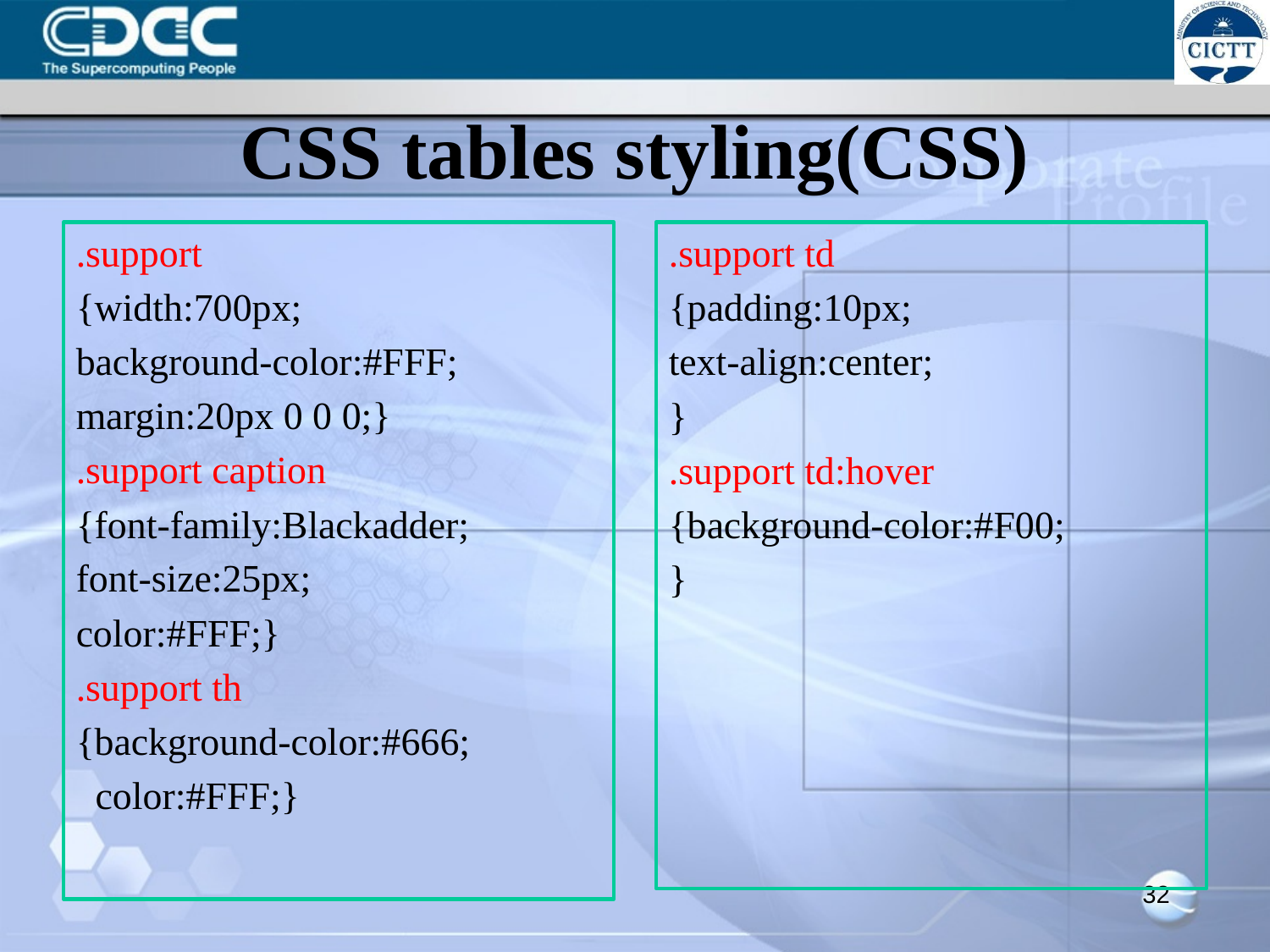

# CSS tables styling(CSS)
.support
{width:700px;
background-color:#FFF;
margin:20px 0 0 0;}
.support caption
{font-family:Blackadder;
font-size:25px;
color:#FFF;}
.support th
{background-color:#666;
  color:#FFF;}

.support td
{padding:10px;
text-align:center;
}
.support td:hover
{background-color:#F00;
}